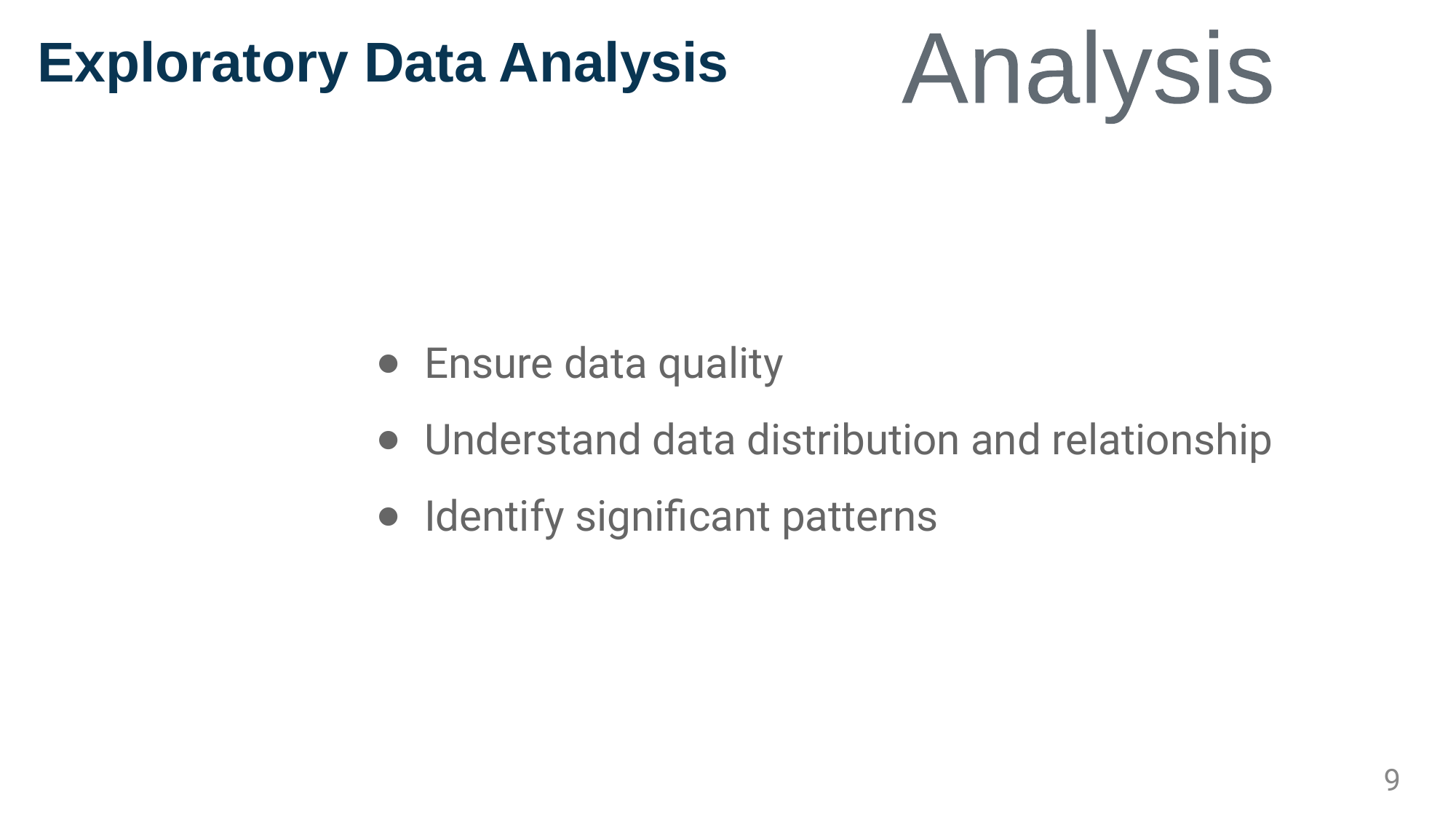

# Exploratory Data Analysis
Analysis
Ensure data quality
Understand data distribution and relationship
Identify significant patterns
9